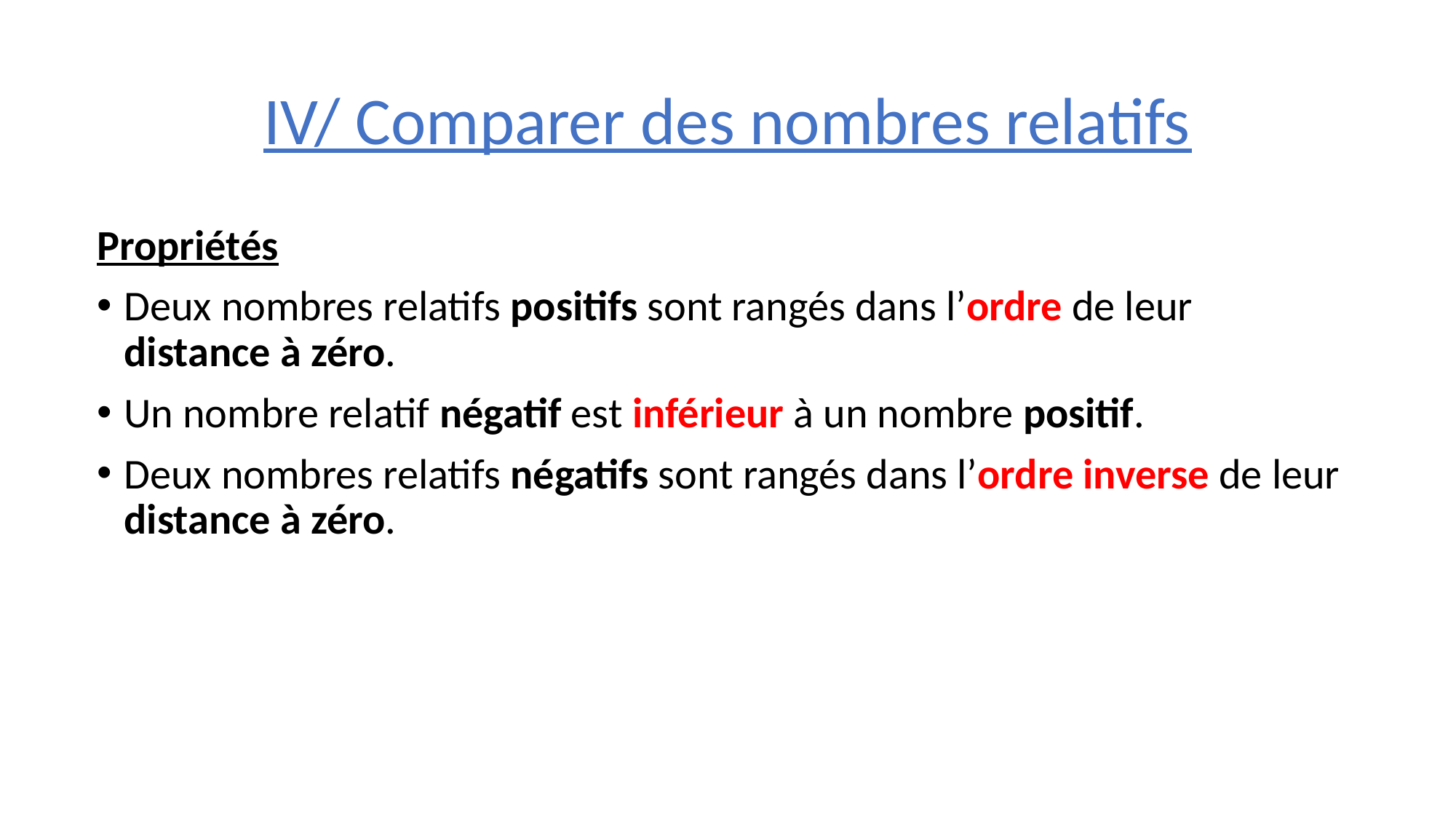

# IV/ Comparer des nombres relatifs
Propriétés
Deux nombres relatifs positifs sont rangés dans l’ordre de leur distance à zéro.
Un nombre relatif négatif est inférieur à un nombre positif.
Deux nombres relatifs négatifs sont rangés dans l’ordre inverse de leur distance à zéro.